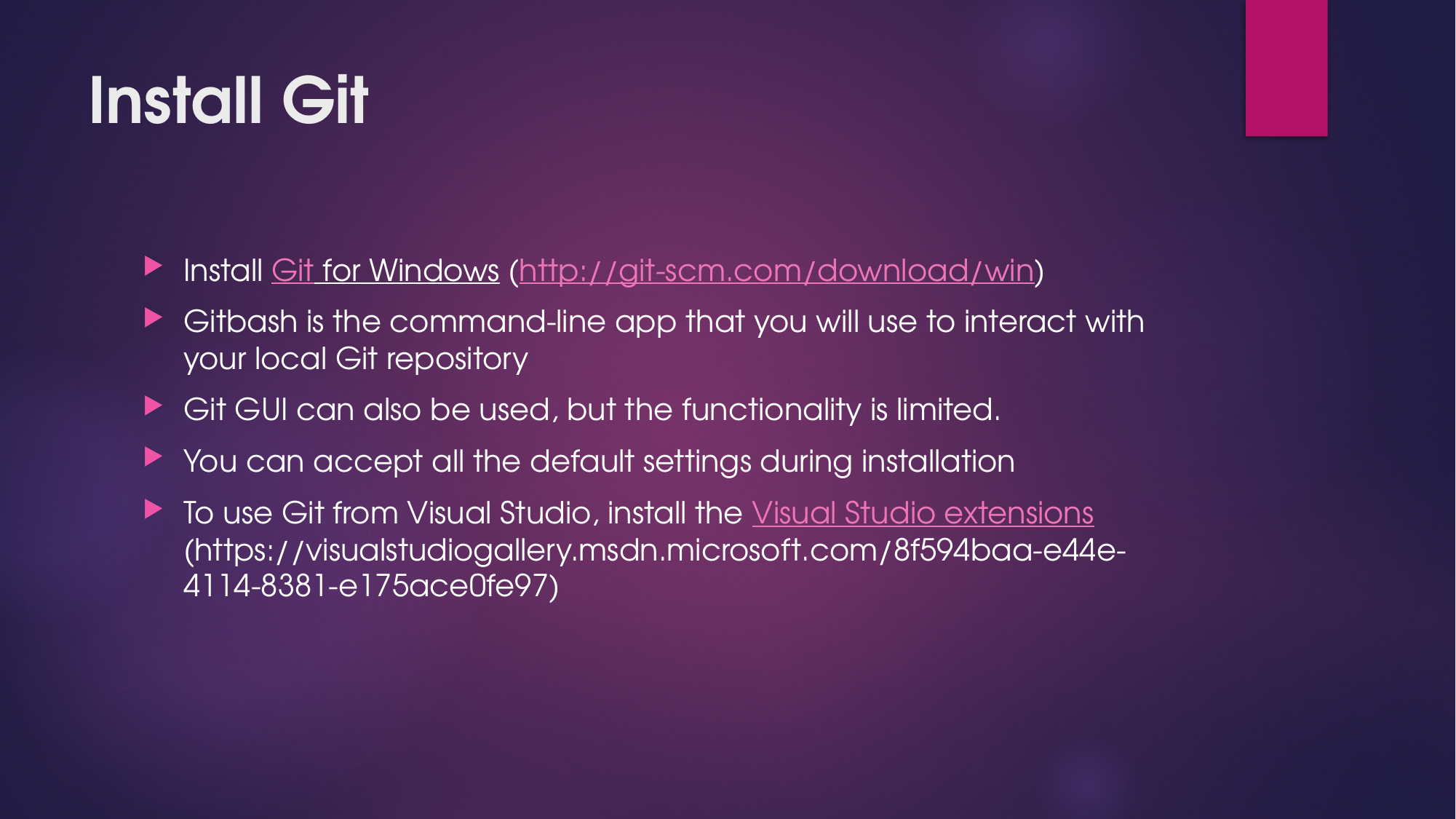

# Install Git
Install Git for Windows (http://git-scm.com/download/win)
Gitbash is the command-line app that you will use to interact with your local Git repository
Git GUI can also be used, but the functionality is limited.
You can accept all the default settings during installation
To use Git from Visual Studio, install the Visual Studio extensions (https://visualstudiogallery.msdn.microsoft.com/8f594baa-e44e-4114-8381-e175ace0fe97)